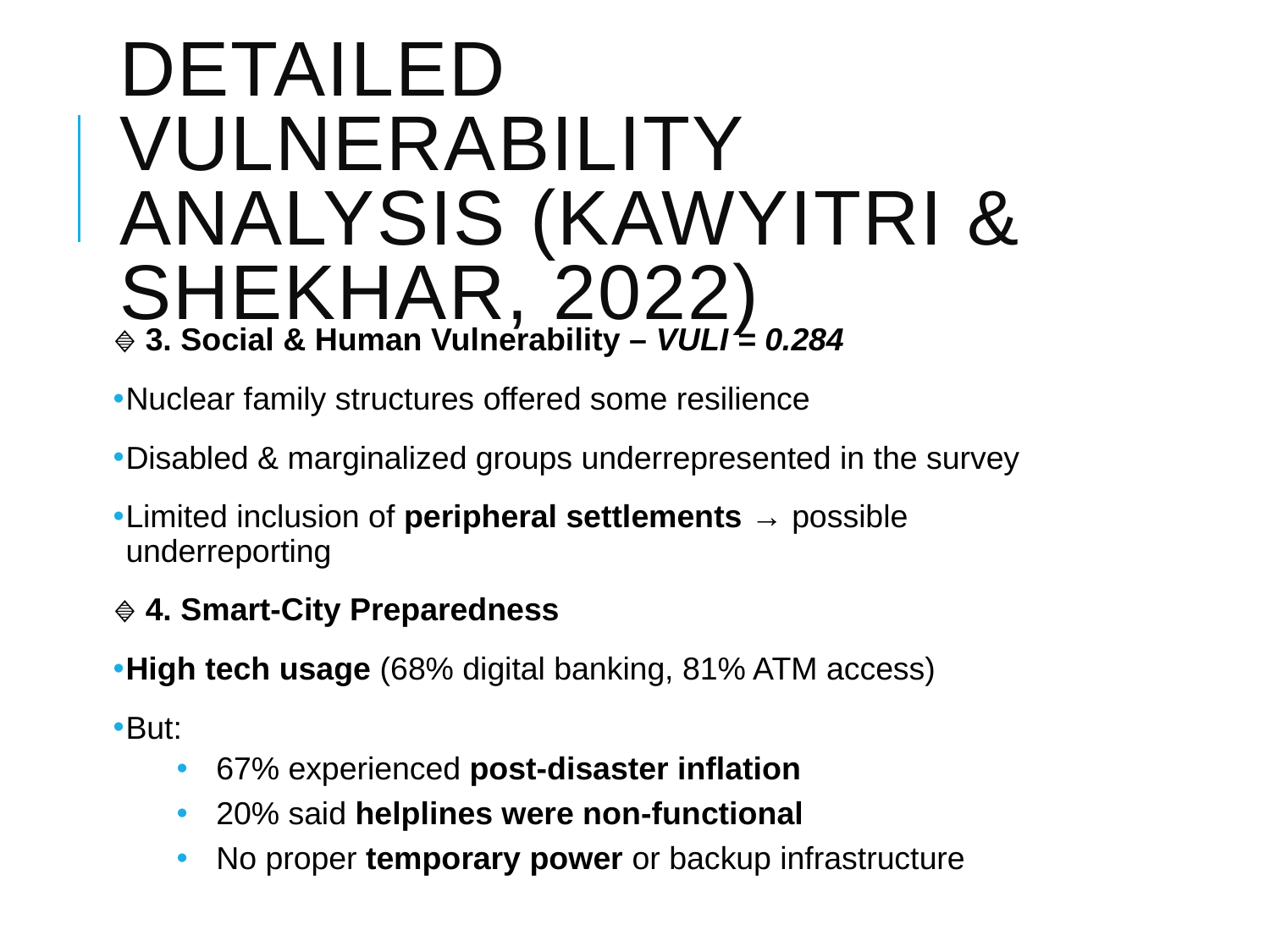

# Detailed Vulnerability Analysis (Kawyitri & Shekhar, 2022)
🔹 3. Social & Human Vulnerability – VULI = 0.284
Nuclear family structures offered some resilience
Disabled & marginalized groups underrepresented in the survey
Limited inclusion of peripheral settlements → possible underreporting
🔹 4. Smart-City Preparedness
High tech usage (68% digital banking, 81% ATM access)
But:
67% experienced post-disaster inflation
20% said helplines were non-functional
No proper temporary power or backup infrastructure